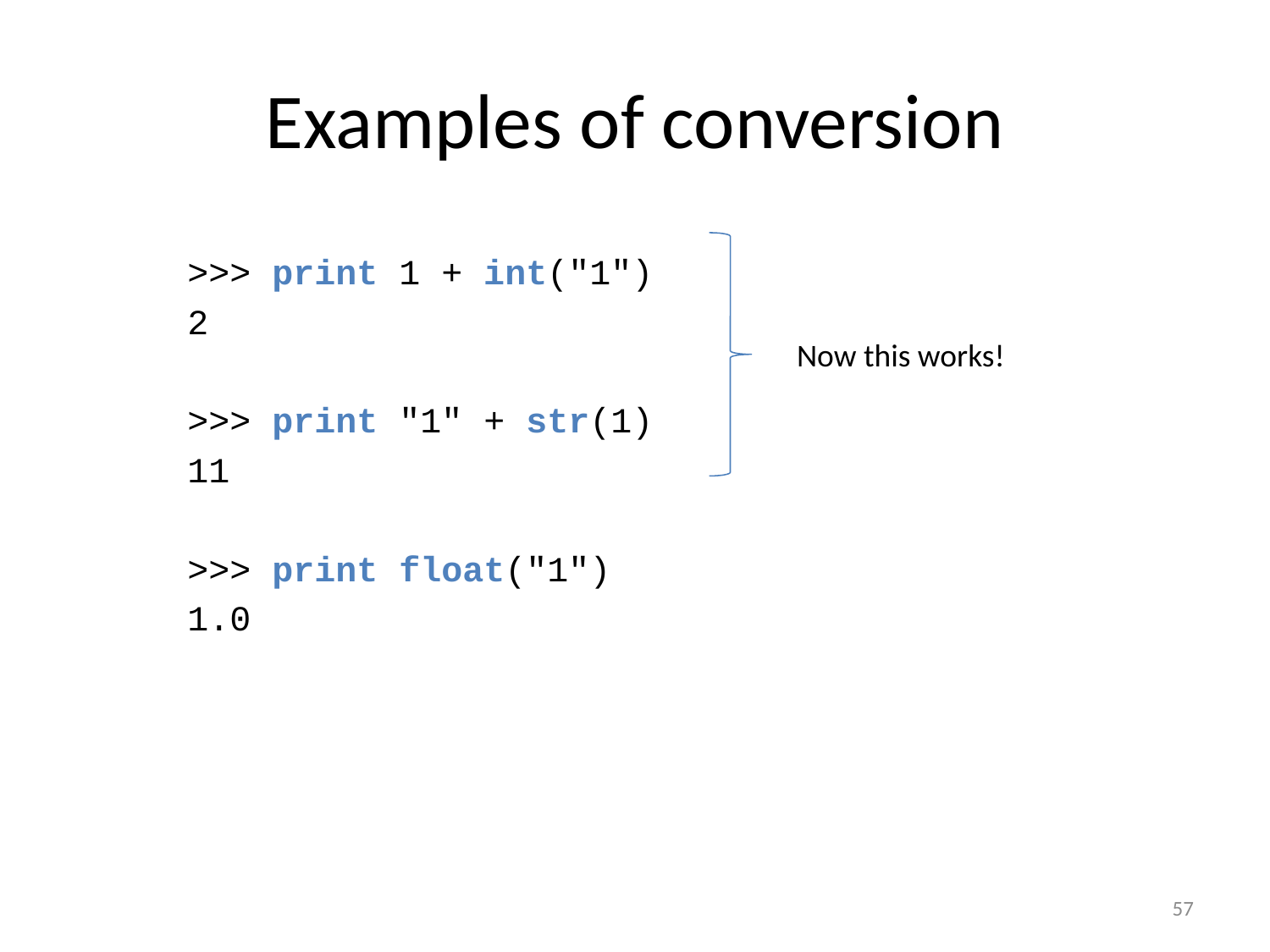

# Examples of conversion

>>> print 1 + int("1")
2

>>> print "1" + str(1)
11

>>> print float("1")
1.0

Now this works!
57